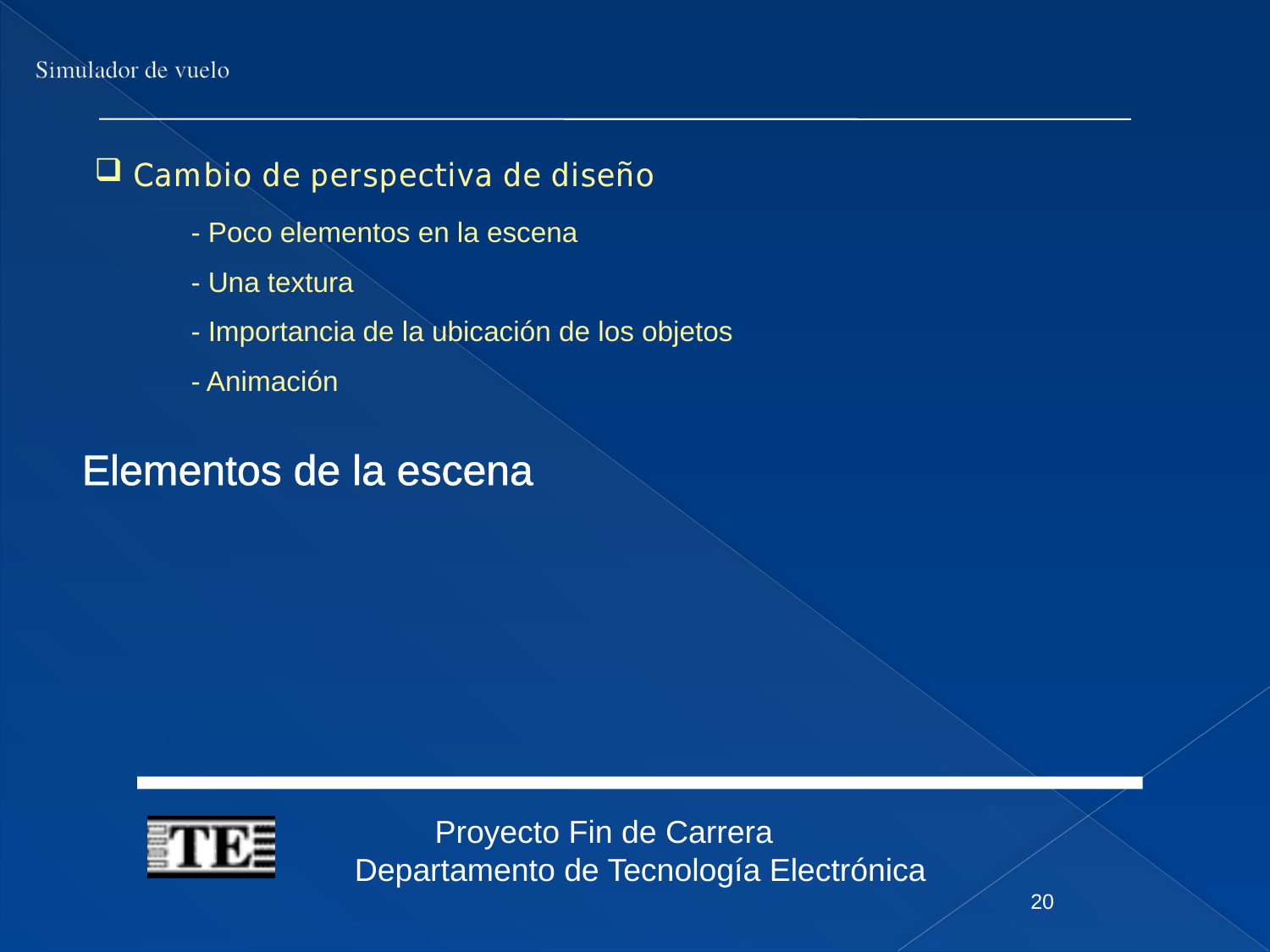

Simulador de vuelo
#
 Cambio de perspectiva de diseño
- Poco elementos en la escena
- Una textura
- Importancia de la ubicación de los objetos
- Animación
Elementos de la escena

20